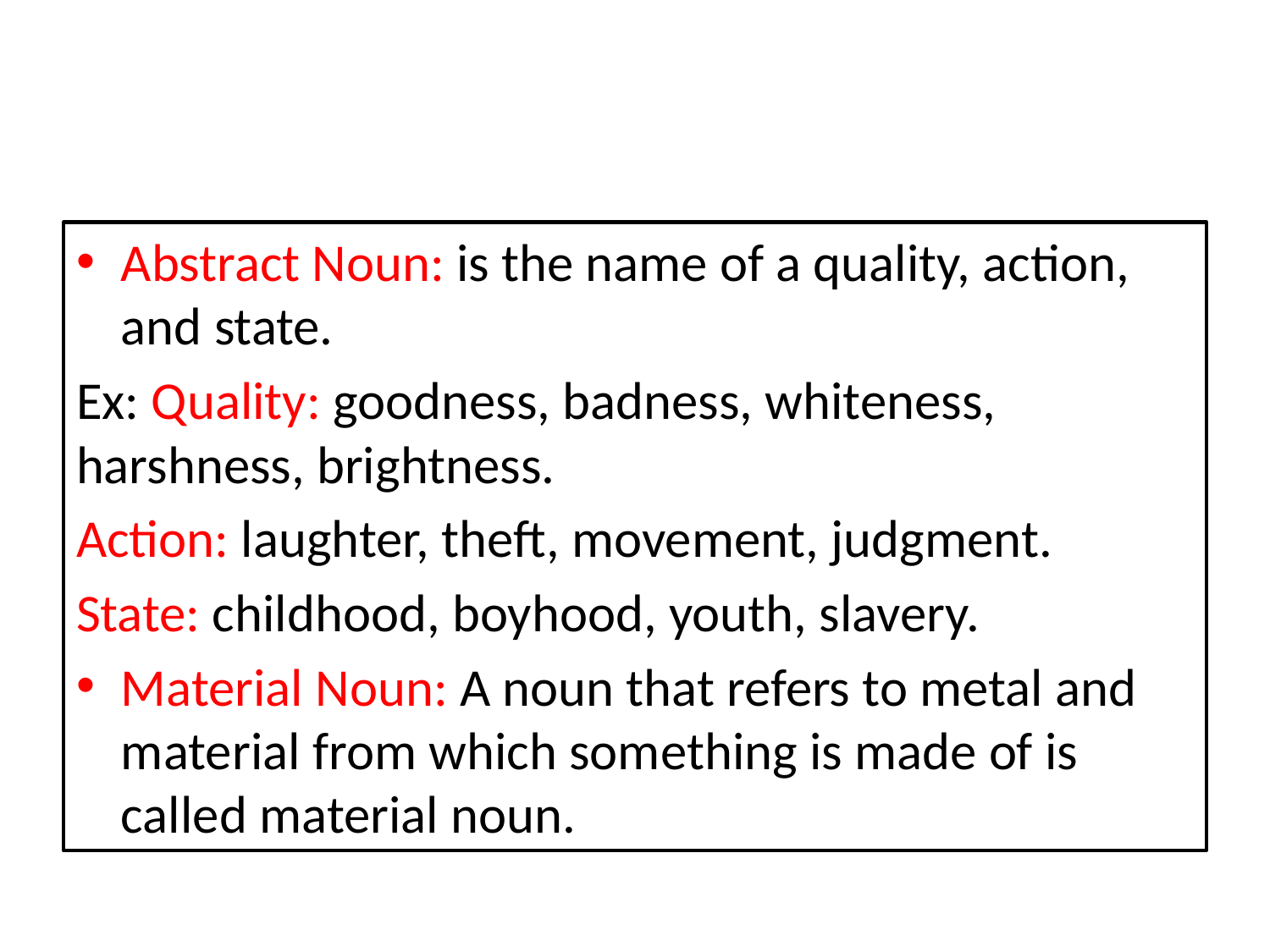

Abstract Noun: is the name of a quality, action, and state.
Ex: Quality: goodness, badness, whiteness, harshness, brightness.
Action: laughter, theft, movement, judgment.
State: childhood, boyhood, youth, slavery.
Material Noun: A noun that refers to metal and material from which something is made of is called material noun.